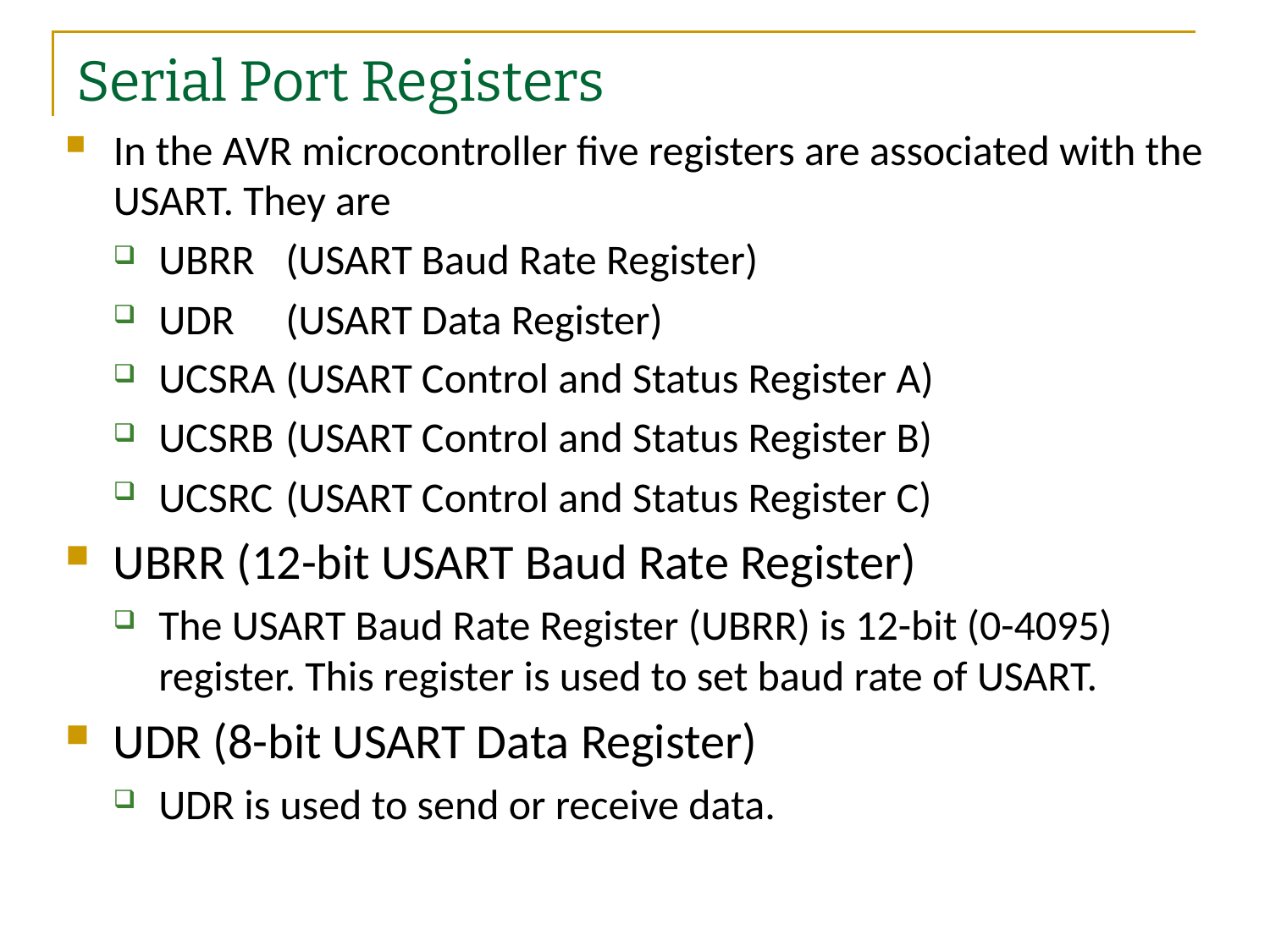

# Serial Port Registers
In the AVR microcontroller five registers are associated with the USART. They are
UBRR	(USART Baud Rate Register)
UDR 	(USART Data Register)
UCSRA	(USART Control and Status Register A)
UCSRB	(USART Control and Status Register B)
UCSRC	(USART Control and Status Register C)
UBRR (12-bit USART Baud Rate Register)
The USART Baud Rate Register (UBRR) is 12-bit (0-4095) register. This register is used to set baud rate of USART.
UDR (8-bit USART Data Register)
UDR is used to send or receive data.